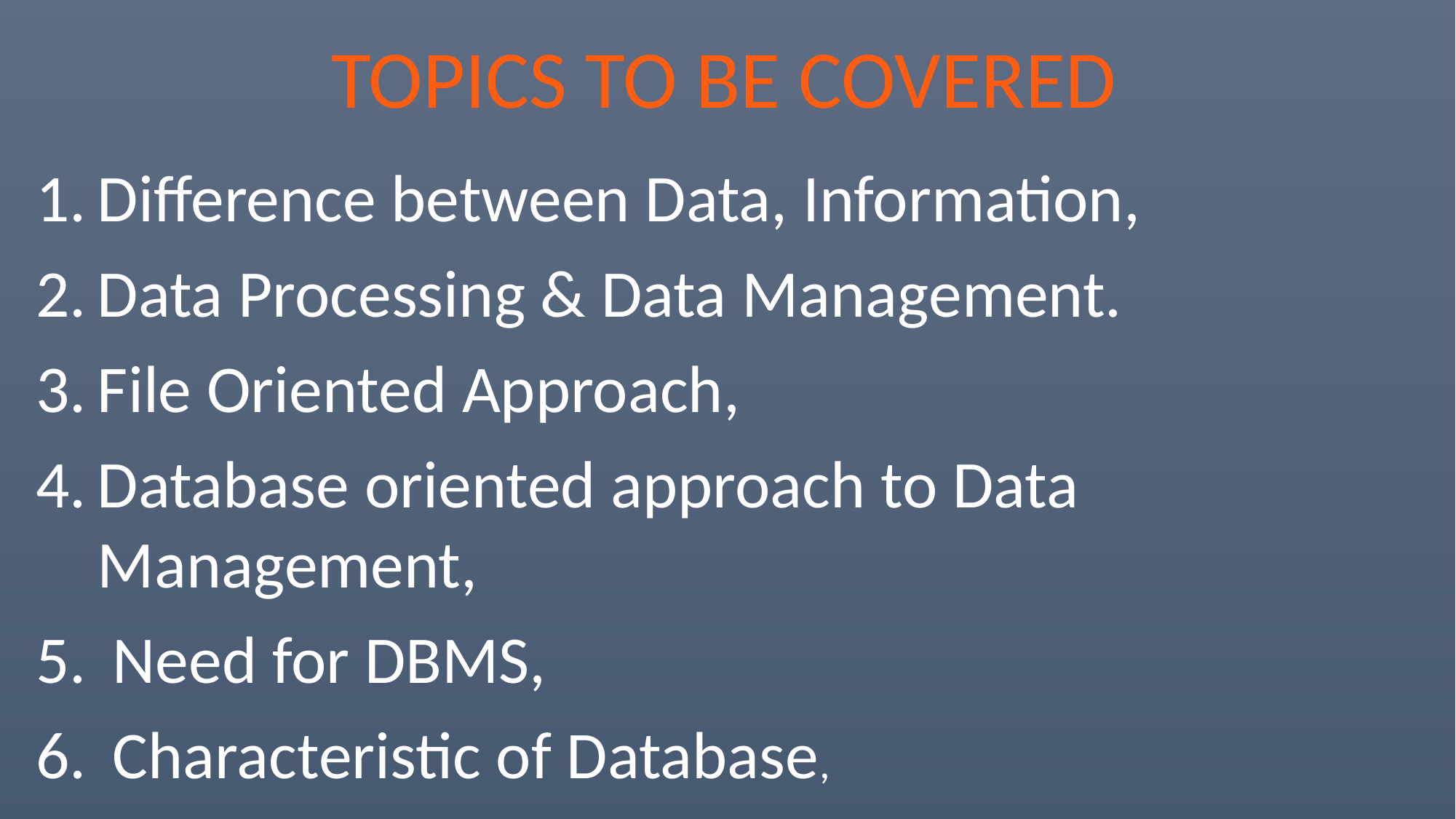

# TOPICS TO BE COVERED
Difference between Data, Information,
Data Processing & Data Management.
File Oriented Approach,
Database oriented approach to Data Management,
 Need for DBMS,
 Characteristic of Database,